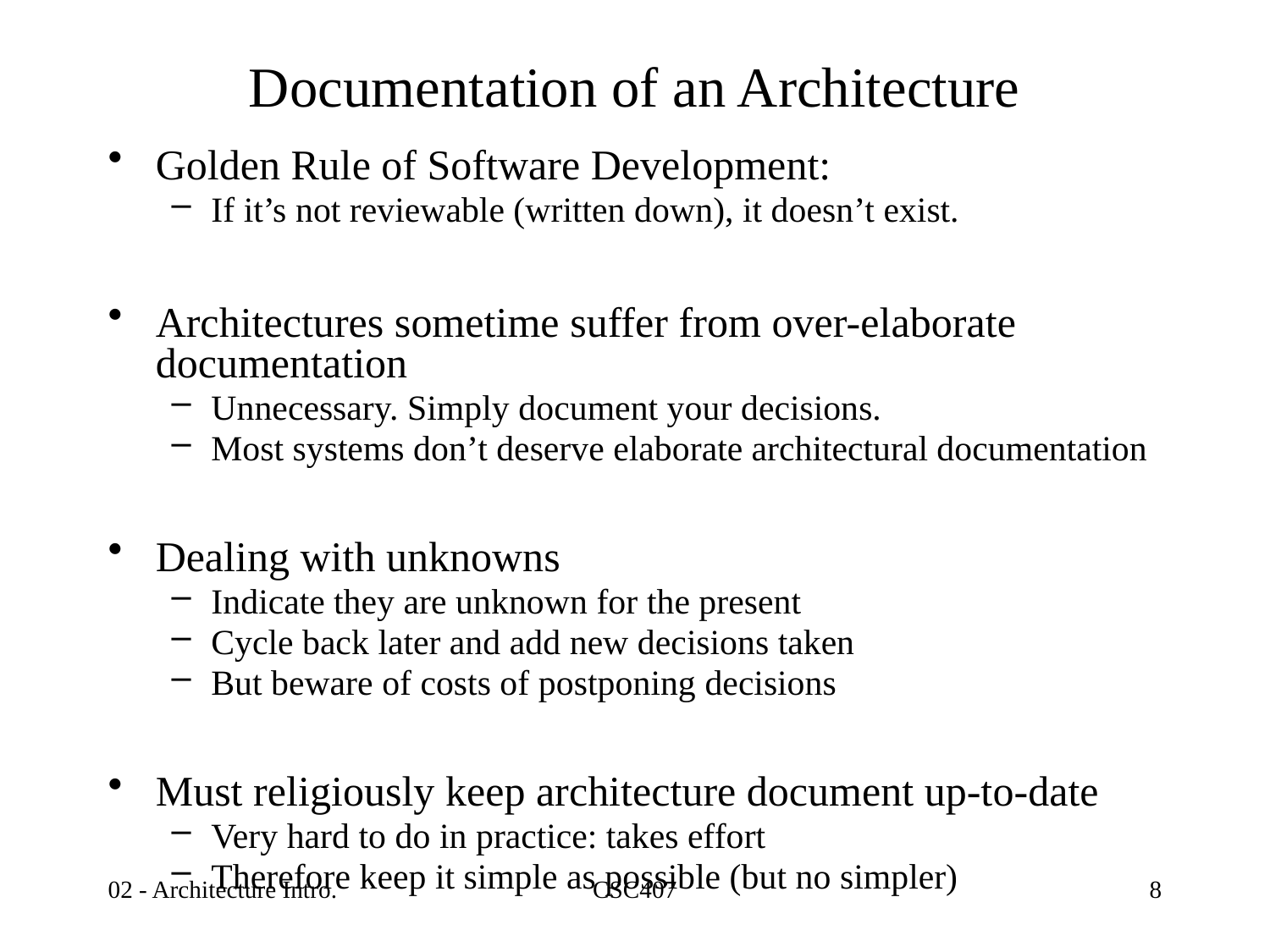

# Documentation of an Architecture
Golden Rule of Software Development:
If it’s not reviewable (written down), it doesn’t exist.

Architectures sometime suffer from over-elaborate documentation
Unnecessary. Simply document your decisions.
Most systems don’t deserve elaborate architectural documentation

Dealing with unknowns
Indicate they are unknown for the present
Cycle back later and add new decisions taken
But beware of costs of postponing decisions

Must religiously keep architecture document up-to-date
Very hard to do in practice: takes effort
Therefore keep it simple as possible (but no simpler)
02 - Architecture Intro.
CSC407
8